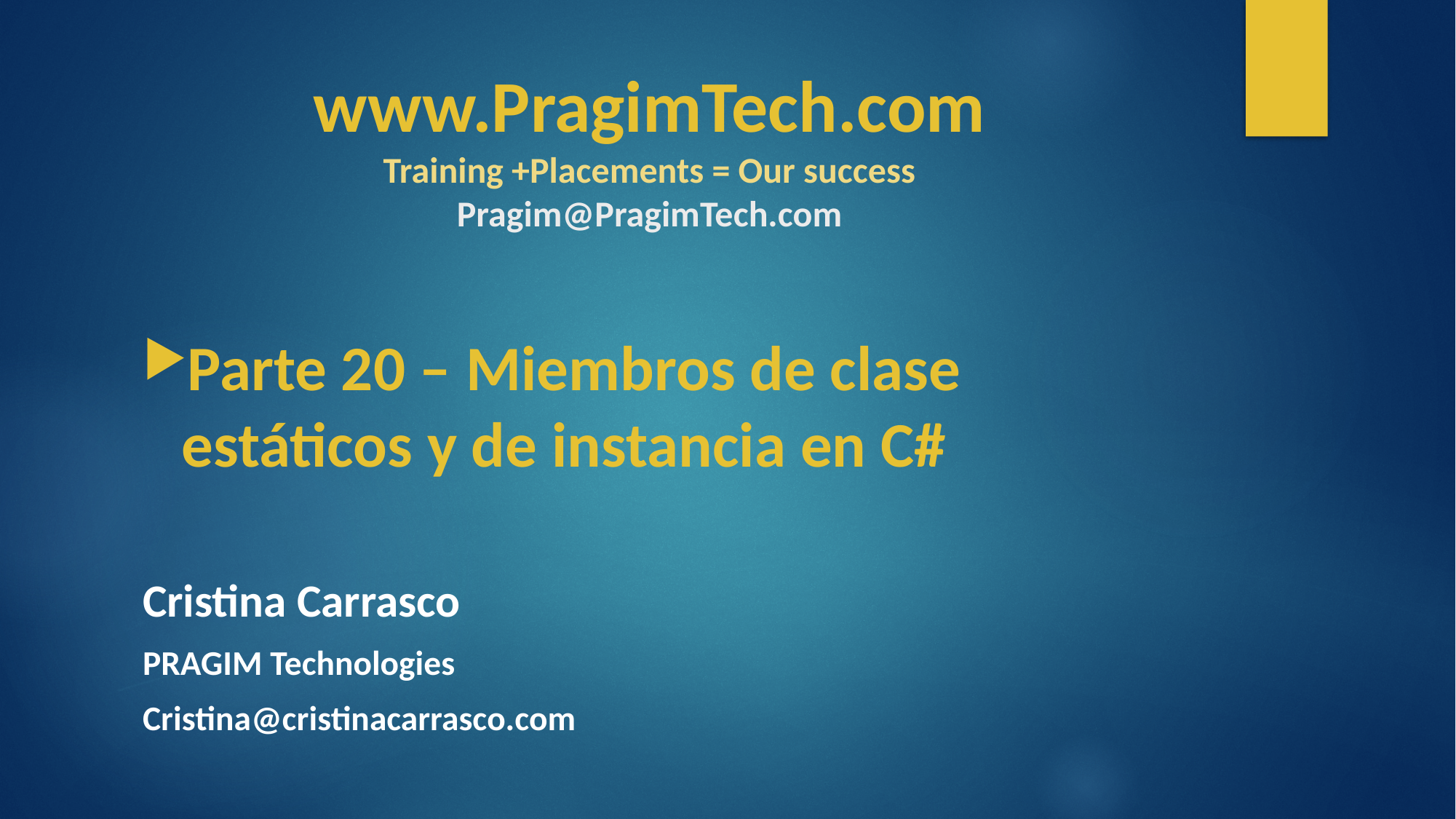

# www.PragimTech.com Training +Placements = Our success Pragim@PragimTech.com

Parte 20 – Miembros de clase estáticos y de instancia en C#

Cristina Carrasco
PRAGIM Technologies
Cristina@cristinacarrasco.com